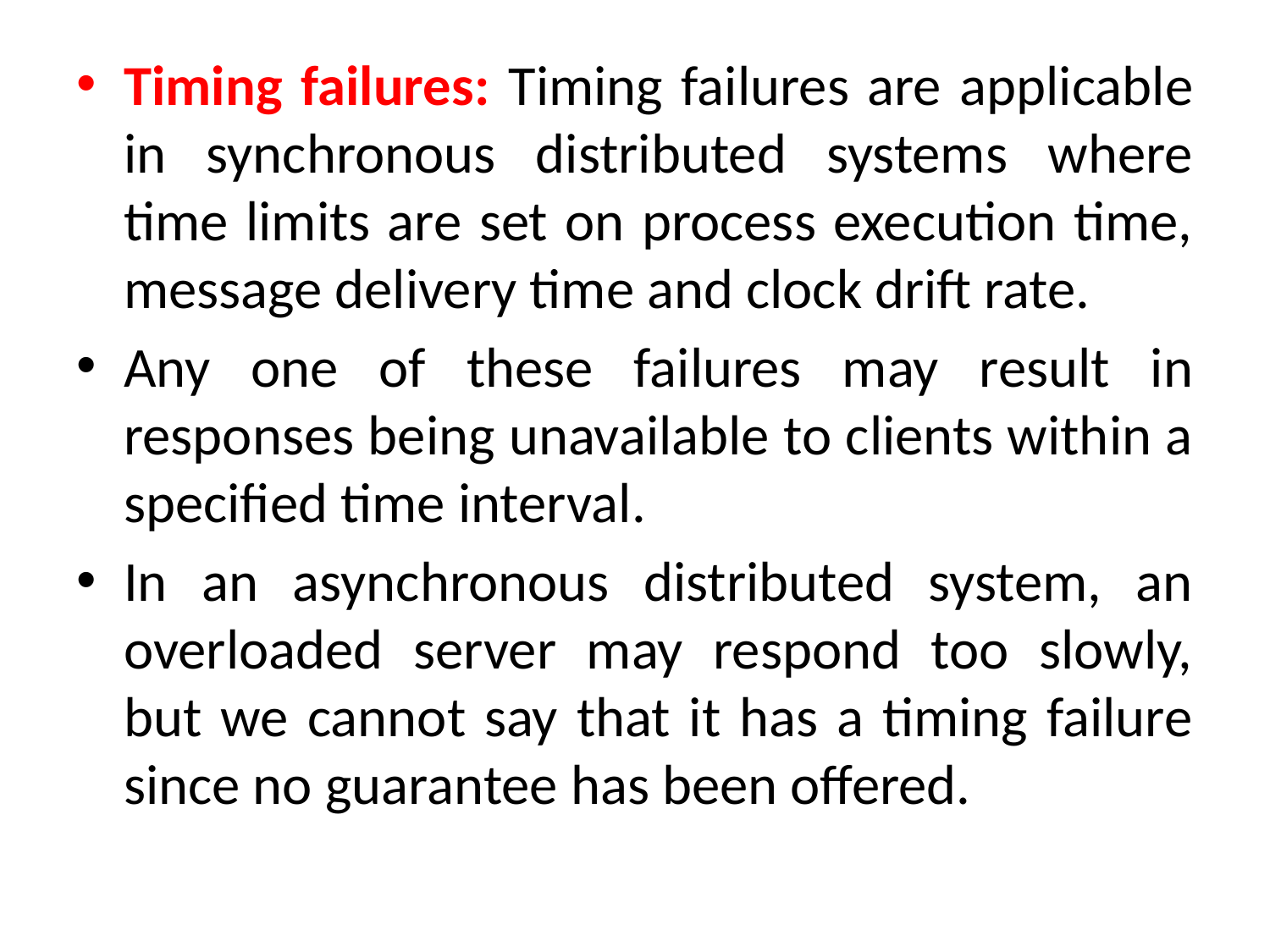

Timing failures: Timing failures are applicable in synchronous distributed systems where time limits are set on process execution time, message delivery time and clock drift rate.
Any one of these failures may result in responses being unavailable to clients within a specified time interval.
In an asynchronous distributed system, an overloaded server may respond too slowly, but we cannot say that it has a timing failure since no guarantee has been offered.